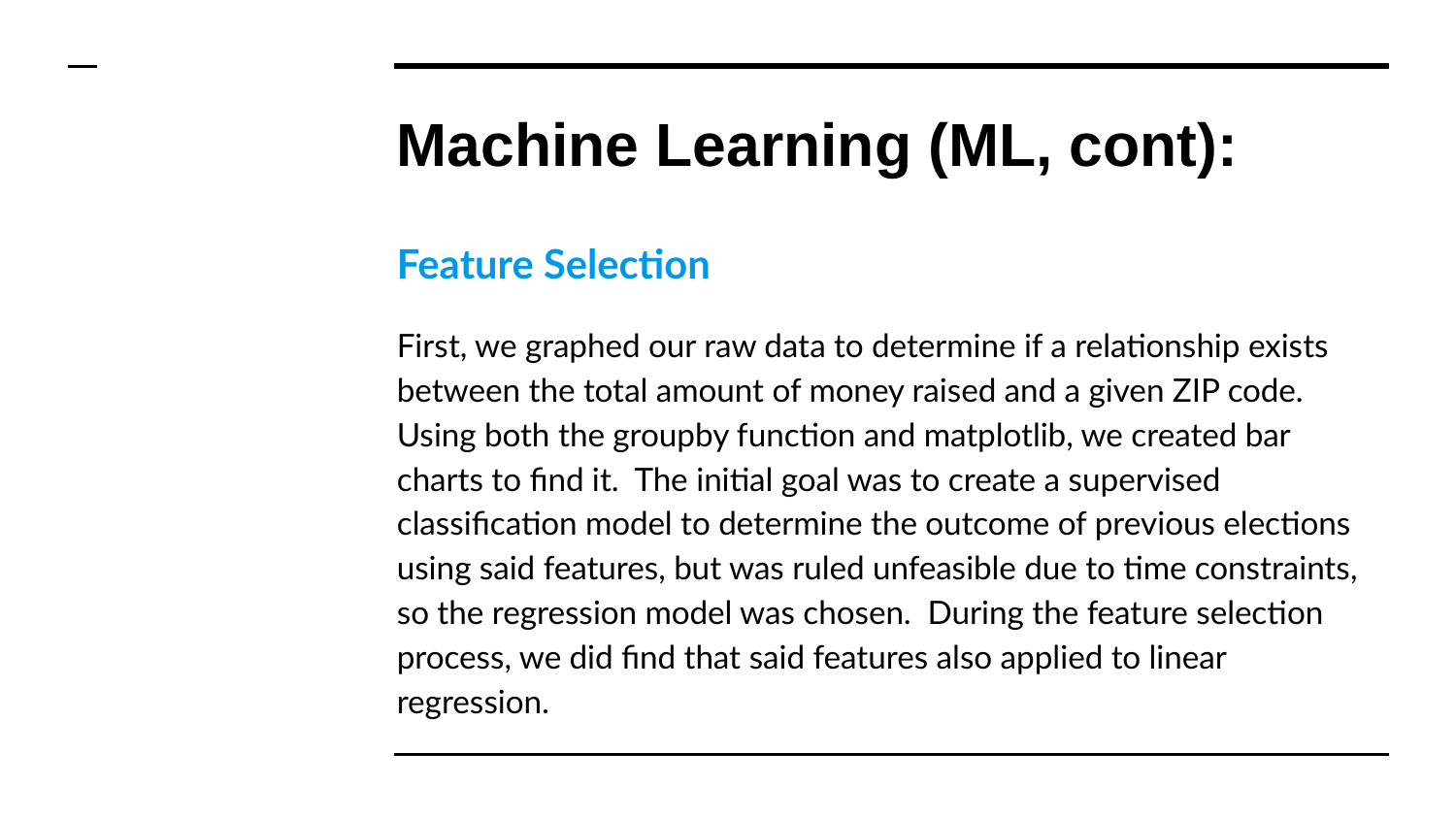

# Machine Learning (ML, cont):
Feature Selection
First, we graphed our raw data to determine if a relationship exists between the total amount of money raised and a given ZIP code.  Using both the groupby function and matplotlib, we created bar charts to find it.  The initial goal was to create a supervised classification model to determine the outcome of previous elections using said features, but was ruled unfeasible due to time constraints, so the regression model was chosen.  During the feature selection process, we did find that said features also applied to linear regression.